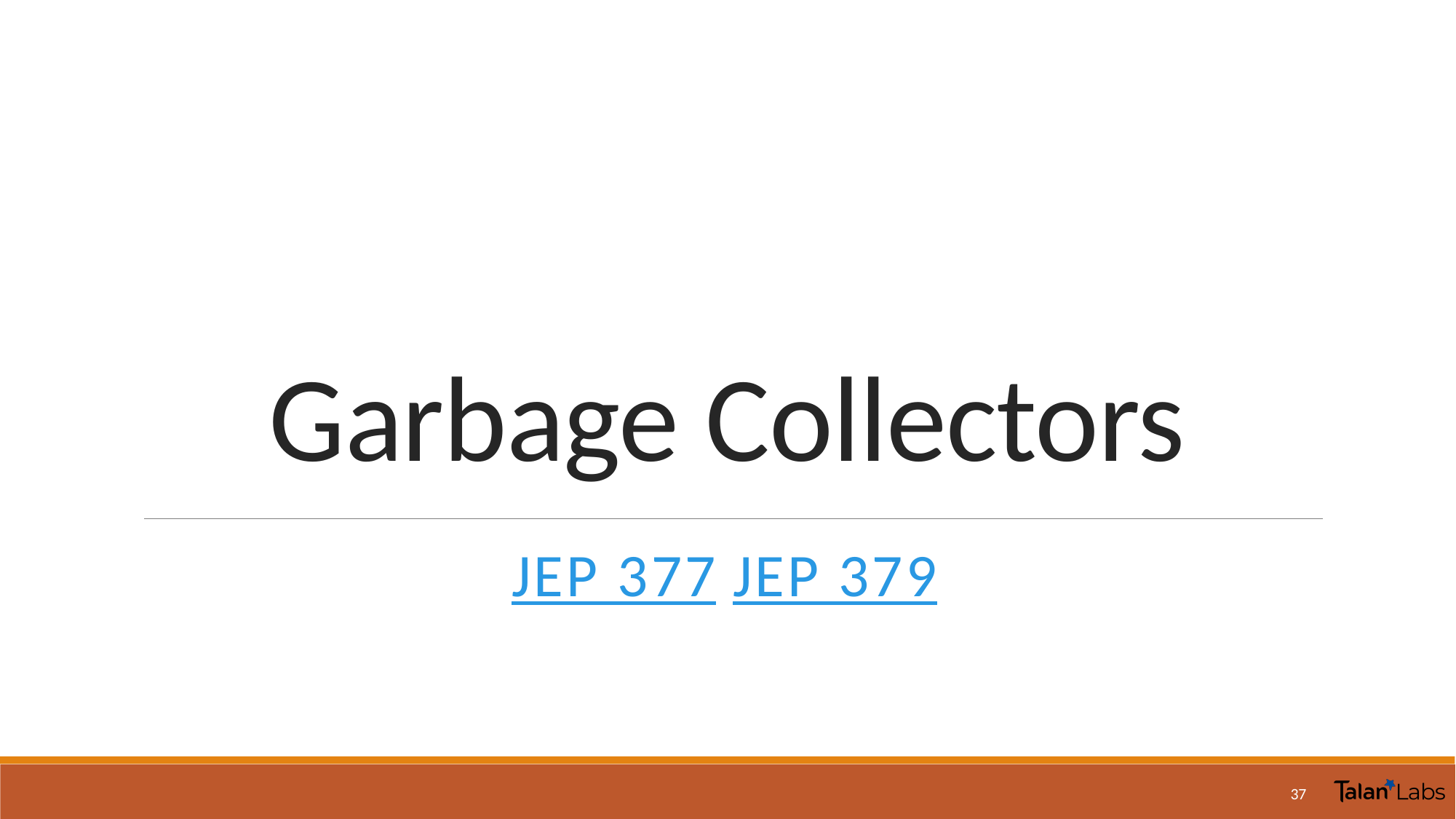

# Garbage Collectors
JEP 377 JEP 379
37